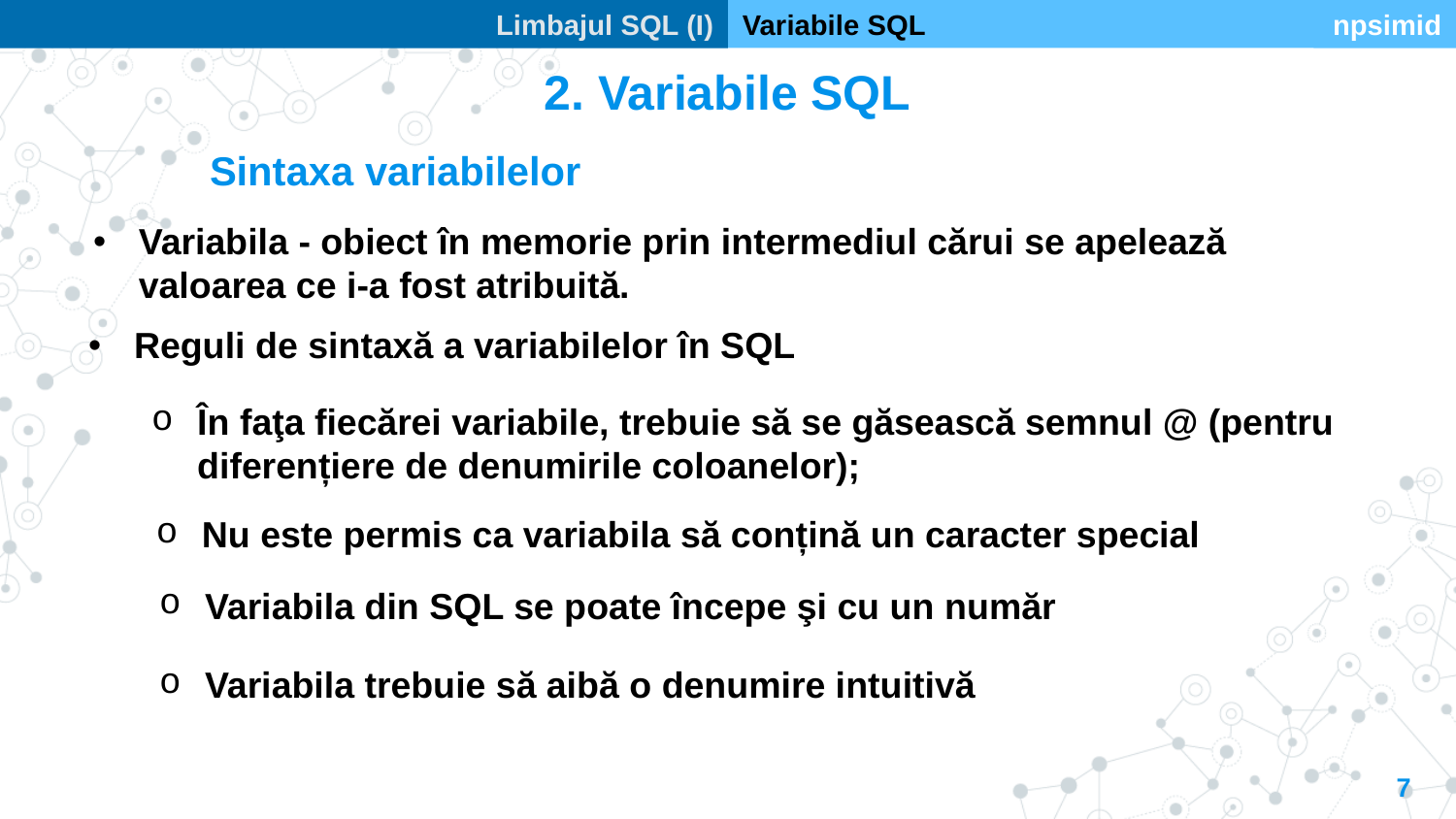

Limbajul SQL (I)
Variabile SQL
npsimid
2. Variabile SQL
Sintaxa variabilelor
Variabila - obiect în memorie prin intermediul cărui se apelează valoarea ce i-a fost atribuită.
Reguli de sintaxă a variabilelor în SQL
În faţa fiecărei variabile, trebuie să se găsească semnul @ (pentru diferențiere de denumirile coloanelor);
Nu este permis ca variabila să conțină un caracter special
Variabila din SQL se poate începe şi cu un număr
Variabila trebuie să aibă o denumire intuitivă
7